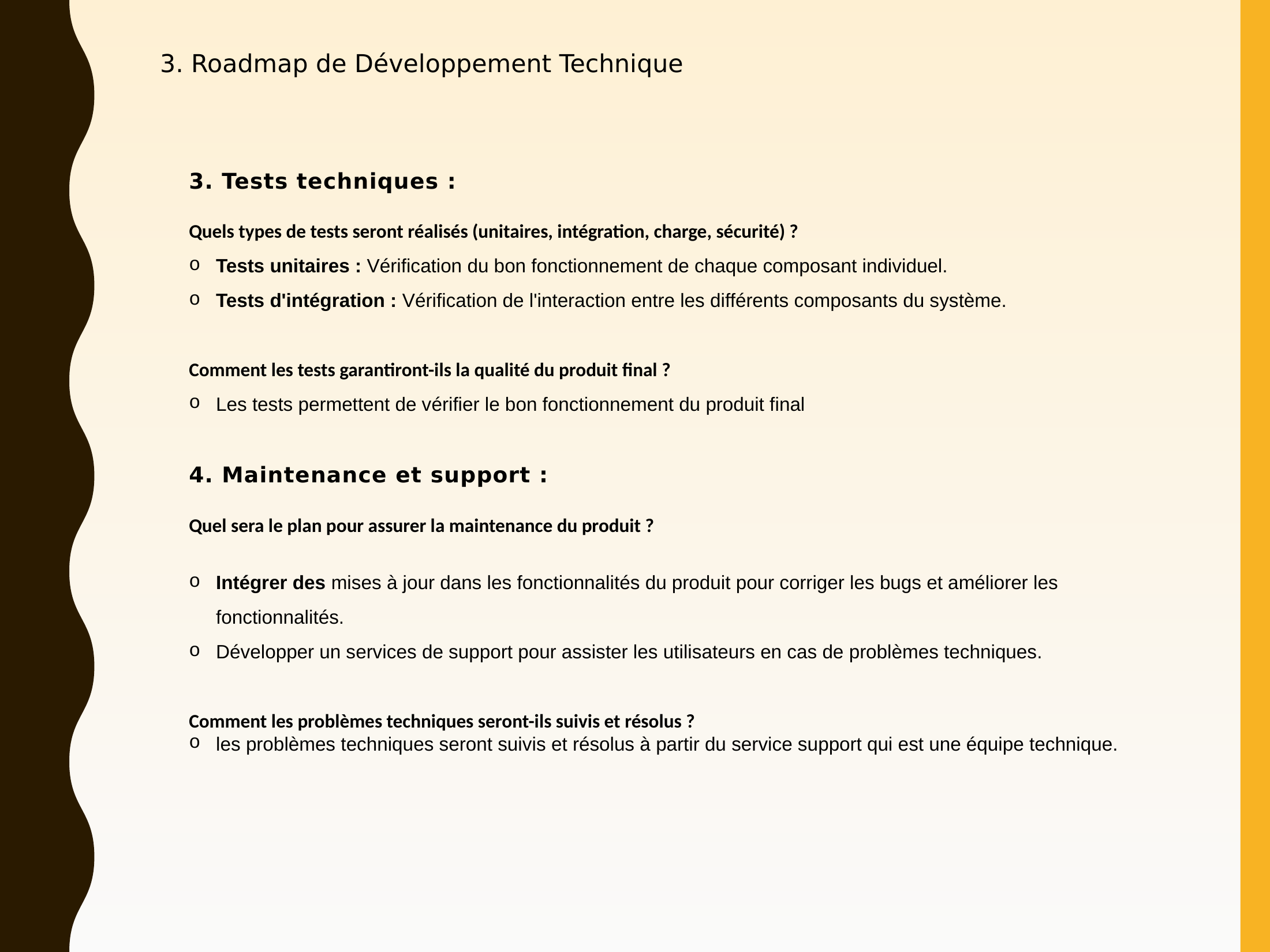

3. Roadmap de Développement Technique
3. Tests techniques :

Quels types de tests seront réalisés (unitaires, intégration, charge, sécurité) ?
Tests unitaires : Vérification du bon fonctionnement de chaque composant individuel.
Tests d'intégration : Vérification de l'interaction entre les différents composants du système.

Comment les tests garantiront-ils la qualité du produit final ?
Les tests permettent de vérifier le bon fonctionnement du produit final

4. Maintenance et support :

Quel sera le plan pour assurer la maintenance du produit ?

Intégrer des mises à jour dans les fonctionnalités du produit pour corriger les bugs et améliorer les fonctionnalités.
Développer un services de support pour assister les utilisateurs en cas de problèmes techniques.

Comment les problèmes techniques seront-ils suivis et résolus ?
les problèmes techniques seront suivis et résolus à partir du service support qui est une équipe technique.